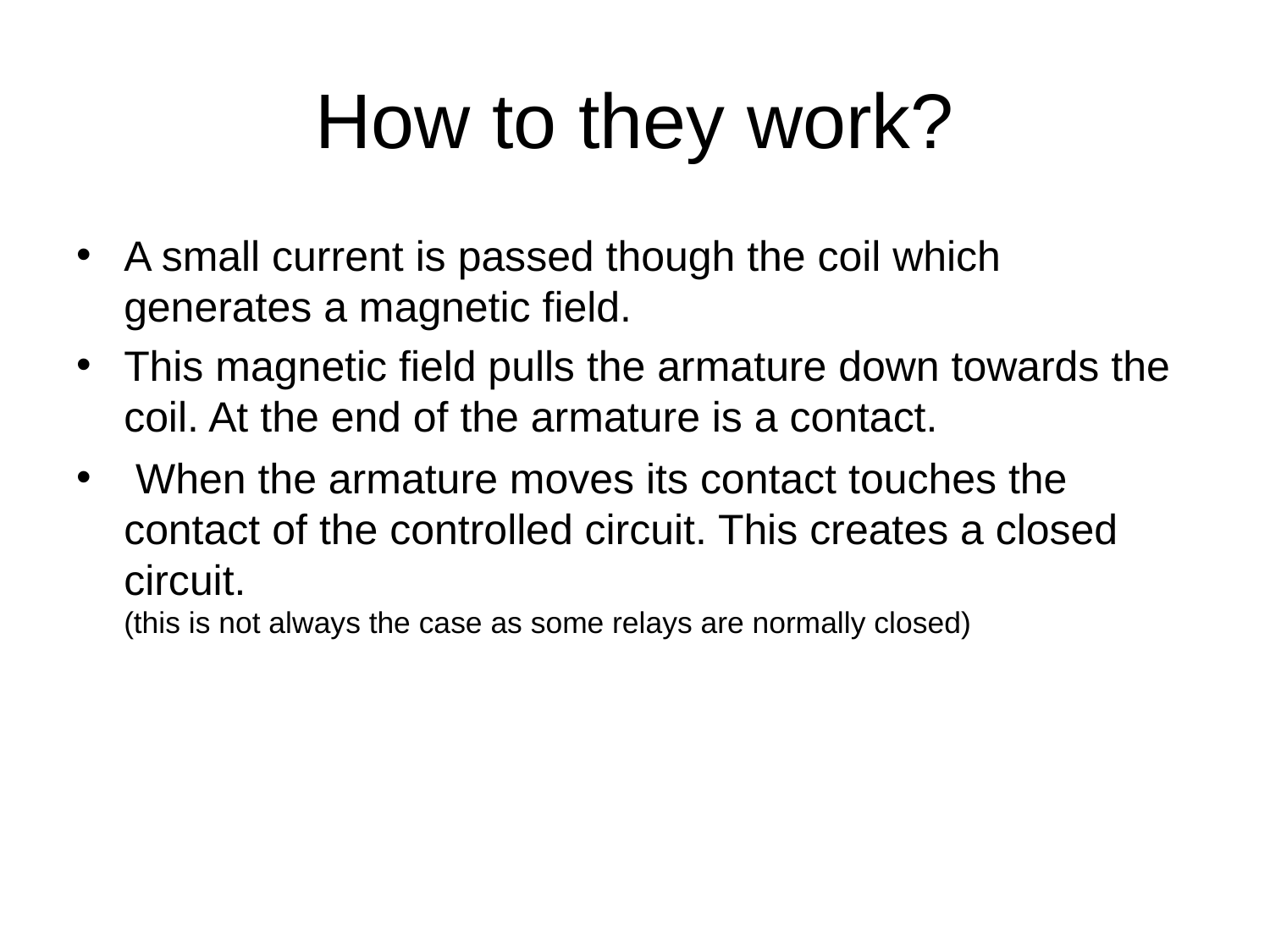

How to they work?
A small current is passed though the coil which generates a magnetic field.
This magnetic field pulls the armature down towards the coil. At the end of the armature is a contact.
 When the armature moves its contact touches the contact of the controlled circuit. This creates a closed circuit.
(this is not always the case as some relays are normally closed)